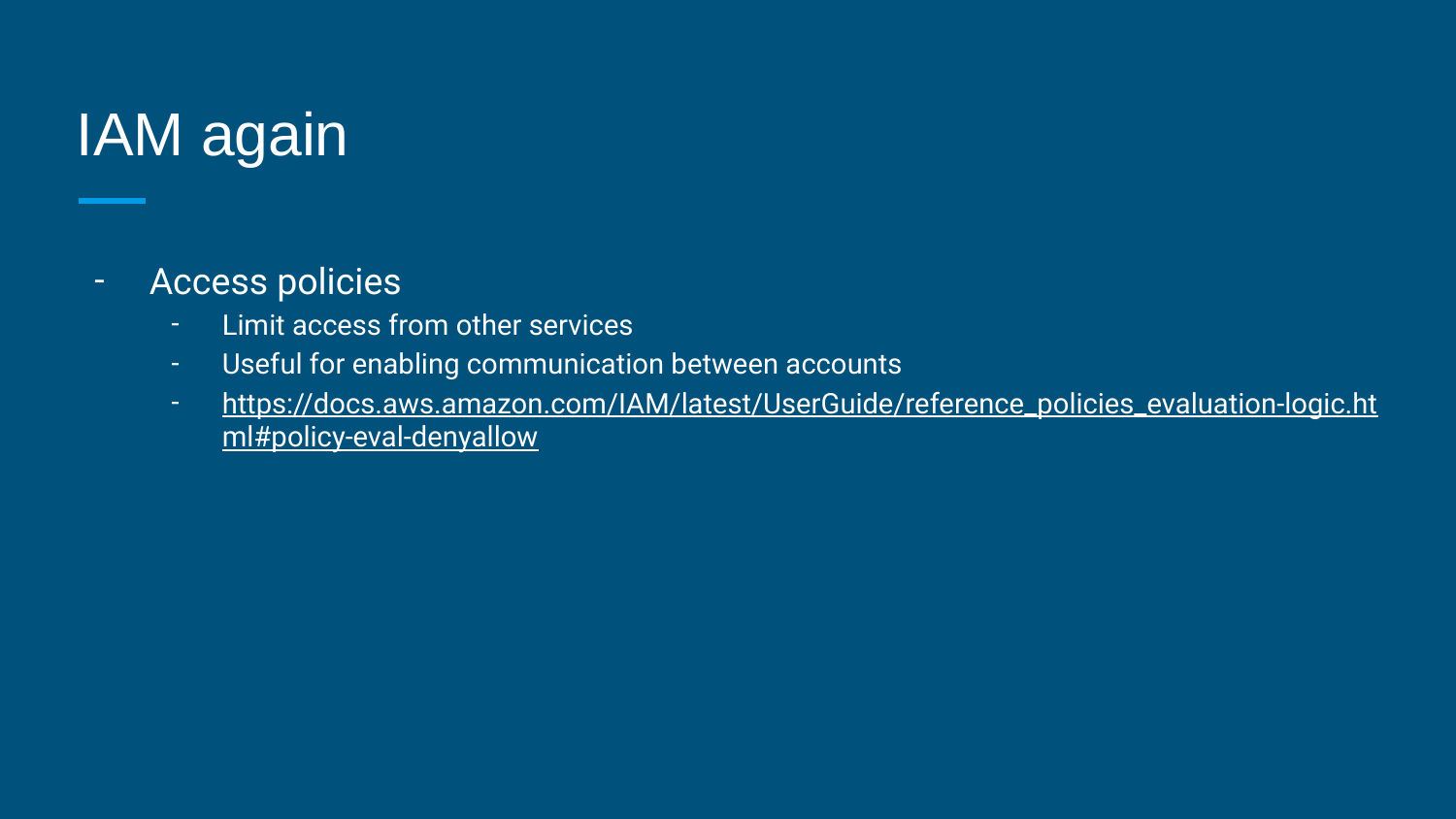

# IAM again
Access policies
Limit access from other services
Useful for enabling communication between accounts
https://docs.aws.amazon.com/IAM/latest/UserGuide/reference_policies_evaluation-logic.html#policy-eval-denyallow